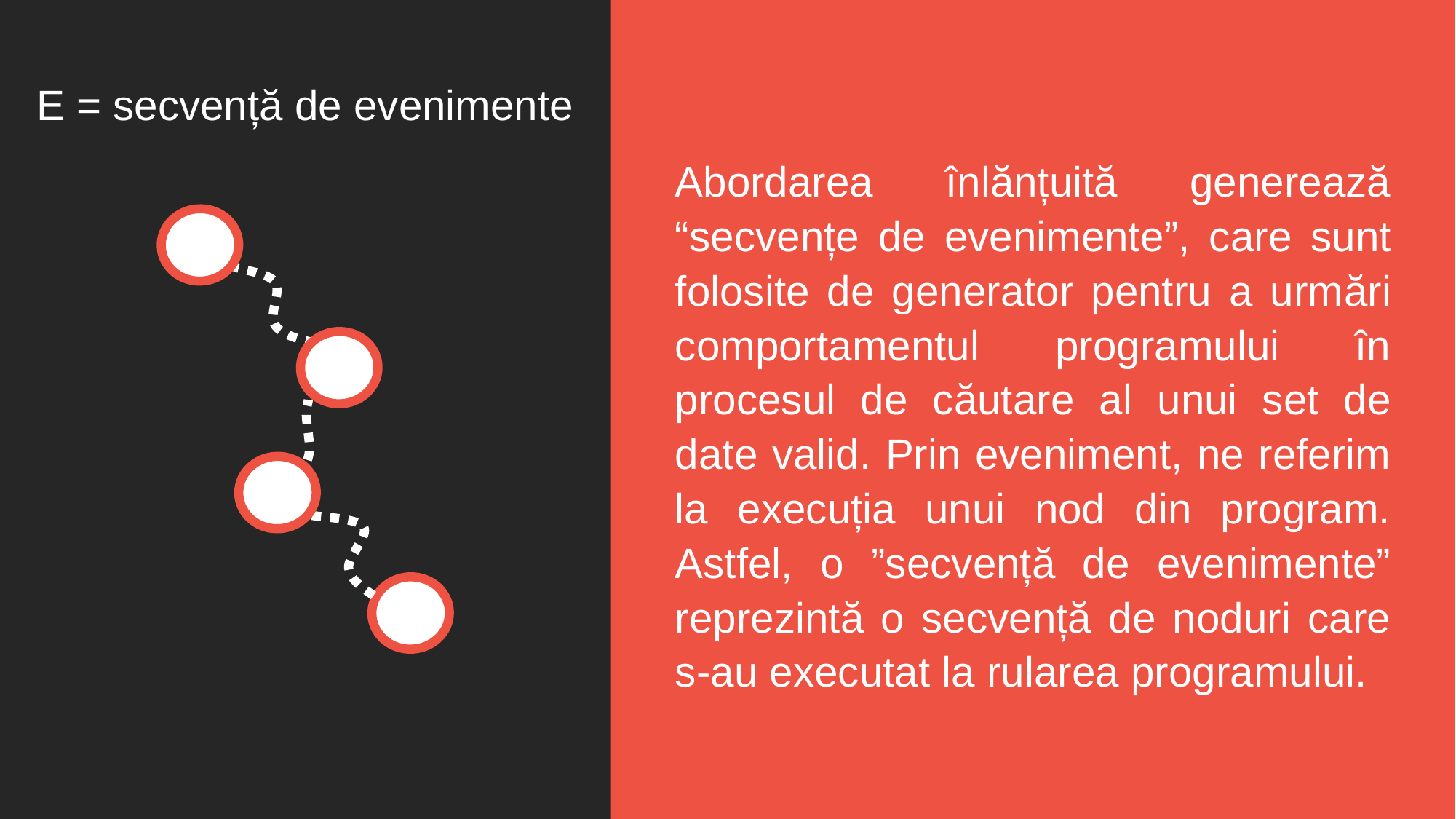

E = secvență de evenimente
Abordarea înlănțuită generează “secvențe de evenimente”, care sunt folosite de generator pentru a urmări comportamentul programului în procesul de căutare al unui set de date valid. Prin eveniment, ne referim la execuția unui nod din program. Astfel, o ”secvență de evenimente” reprezintă o secvență de noduri care s-au executat la rularea programului.